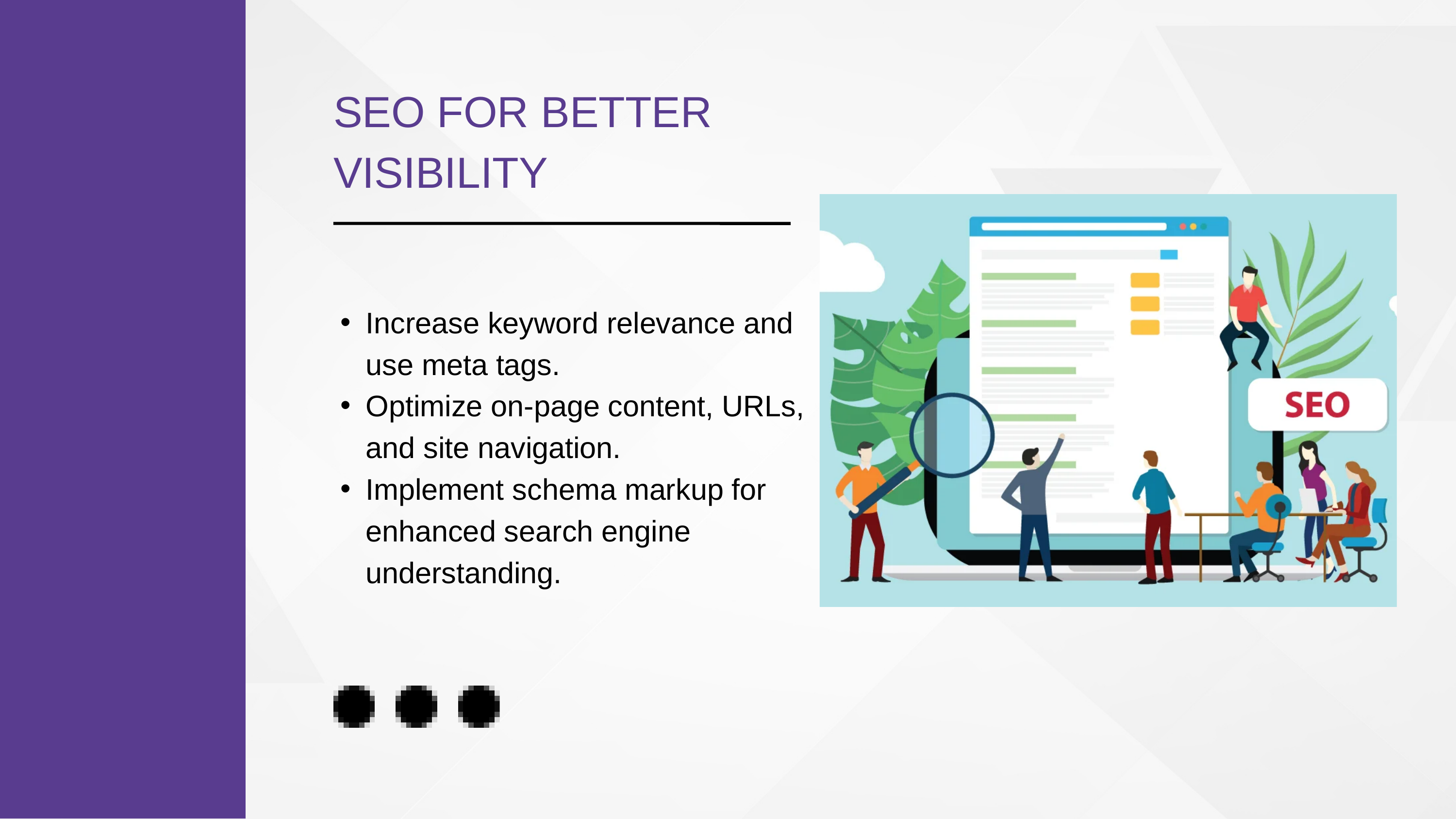

SEO FOR BETTER VISIBILITY

Increase keyword relevance and use meta tags.
Optimize on-page content, URLs, and site navigation.
Implement schema markup for enhanced search engine understanding.